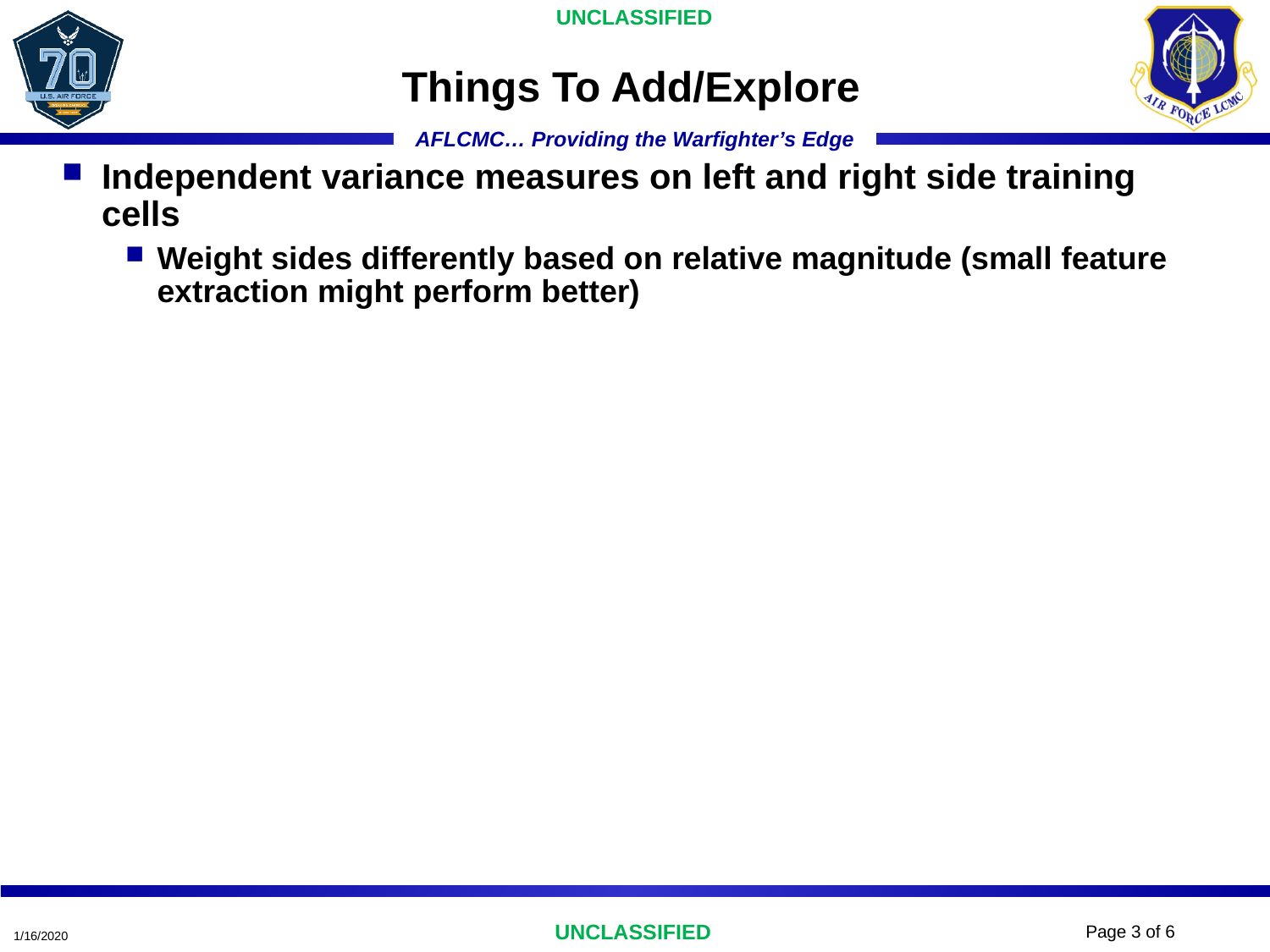

# Things To Add/Explore
Independent variance measures on left and right side training cells
Weight sides differently based on relative magnitude (small feature extraction might perform better)